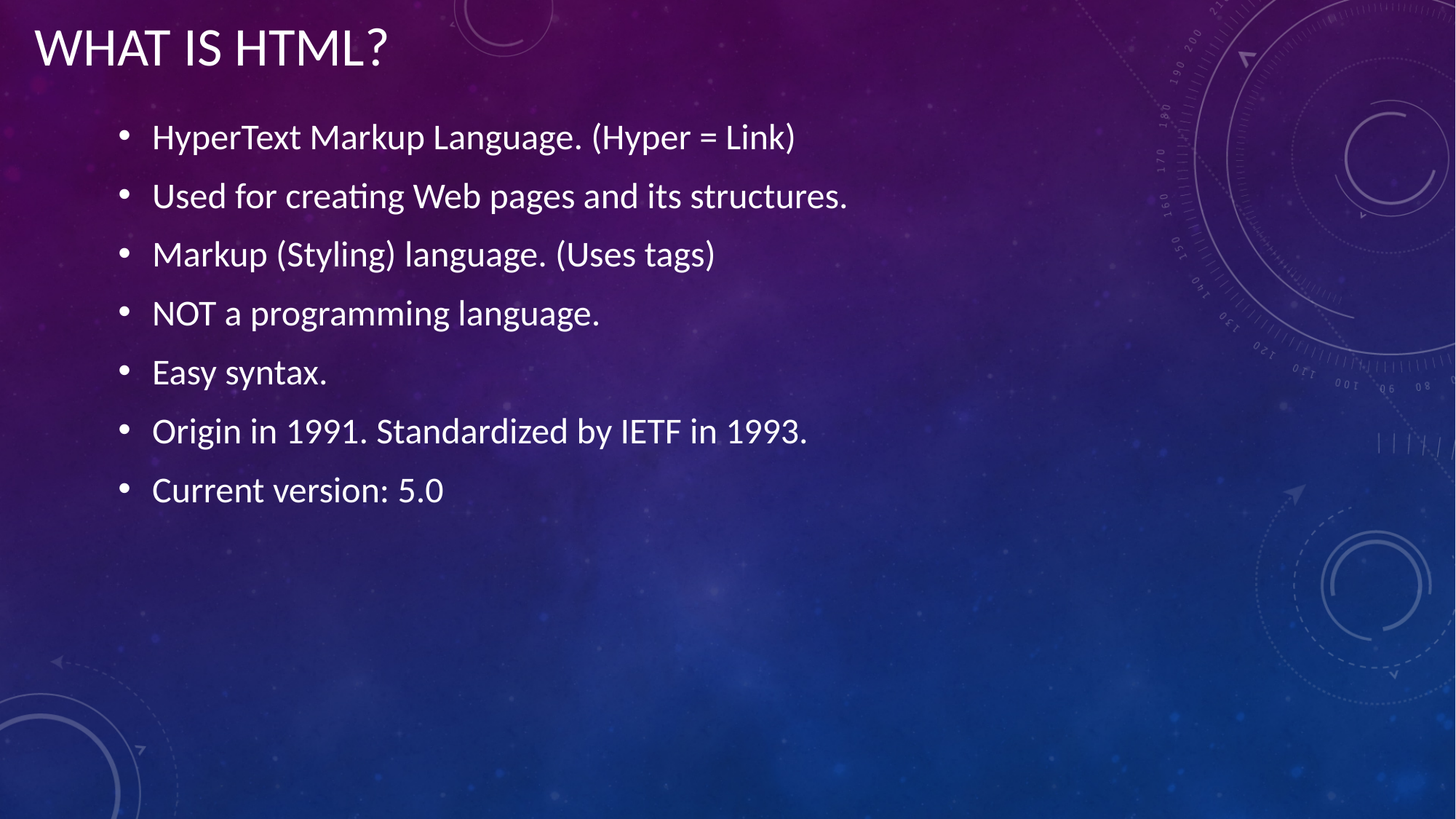

# WHAT IS HTML?
HyperText Markup Language. (Hyper = Link)
Used for creating Web pages and its structures.
Markup (Styling) language. (Uses tags)
NOT a programming language.
Easy syntax.
Origin in 1991. Standardized by IETF in 1993.
Current version: 5.0